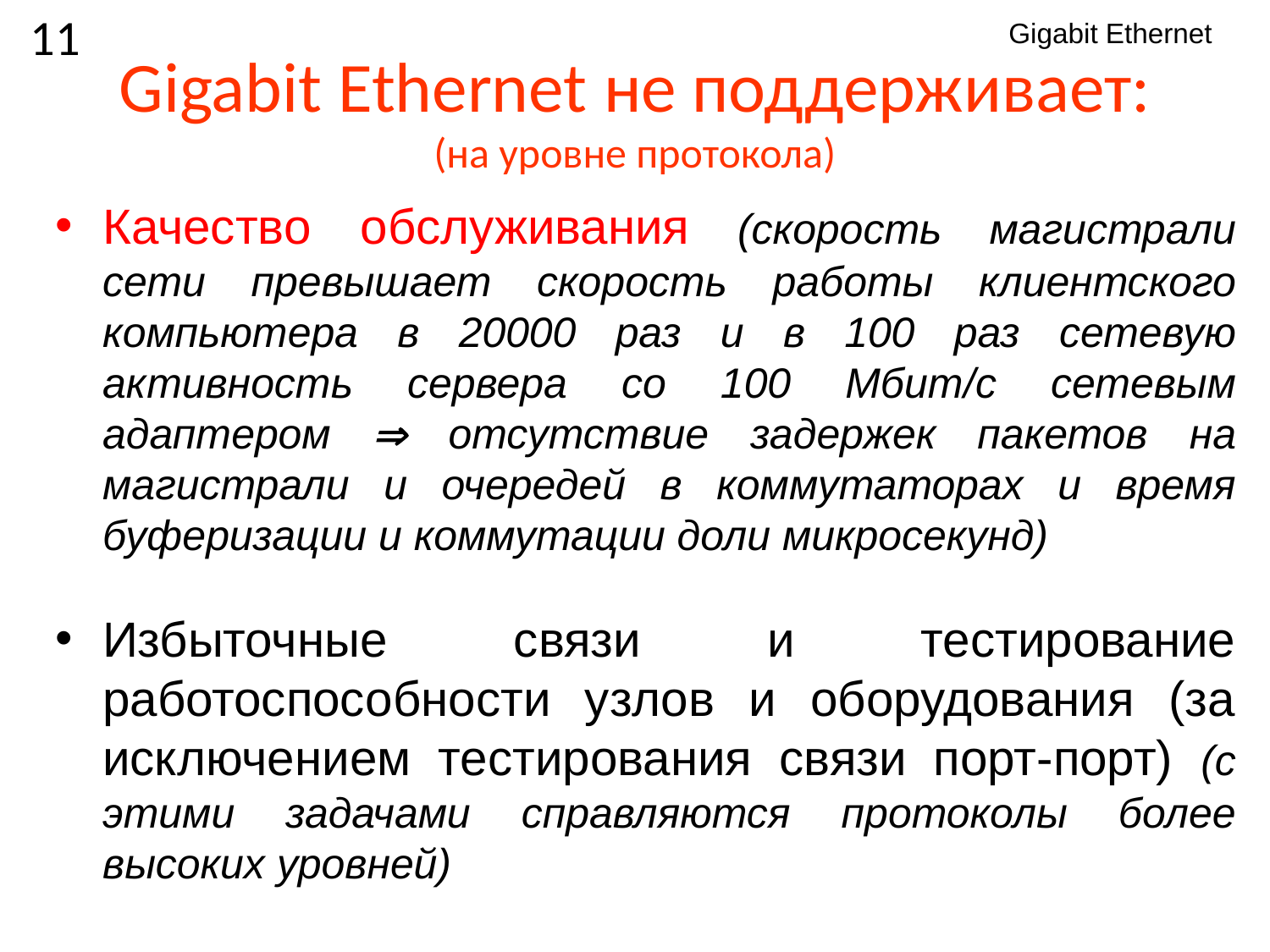

11
Gigabit Ethernet
# Gigabit Ethernet не поддерживает: (на уровне протокола)
Качество обслуживания (скорость магистрали сети превышает скорость работы клиентского компьютера в 20000 раз и в 100 раз сетевую активность сервера со 100 Мбит/с сетевым адаптером ⇒ отсутствие задержек пакетов на магистрали и очередей в коммутаторах и время буферизации и коммутации доли микросекунд)
Избыточные связи и тестирование работоспособности узлов и оборудования (за исключением тестирования связи порт-порт) (с этими задачами справляются протоколы более высоких уровней)